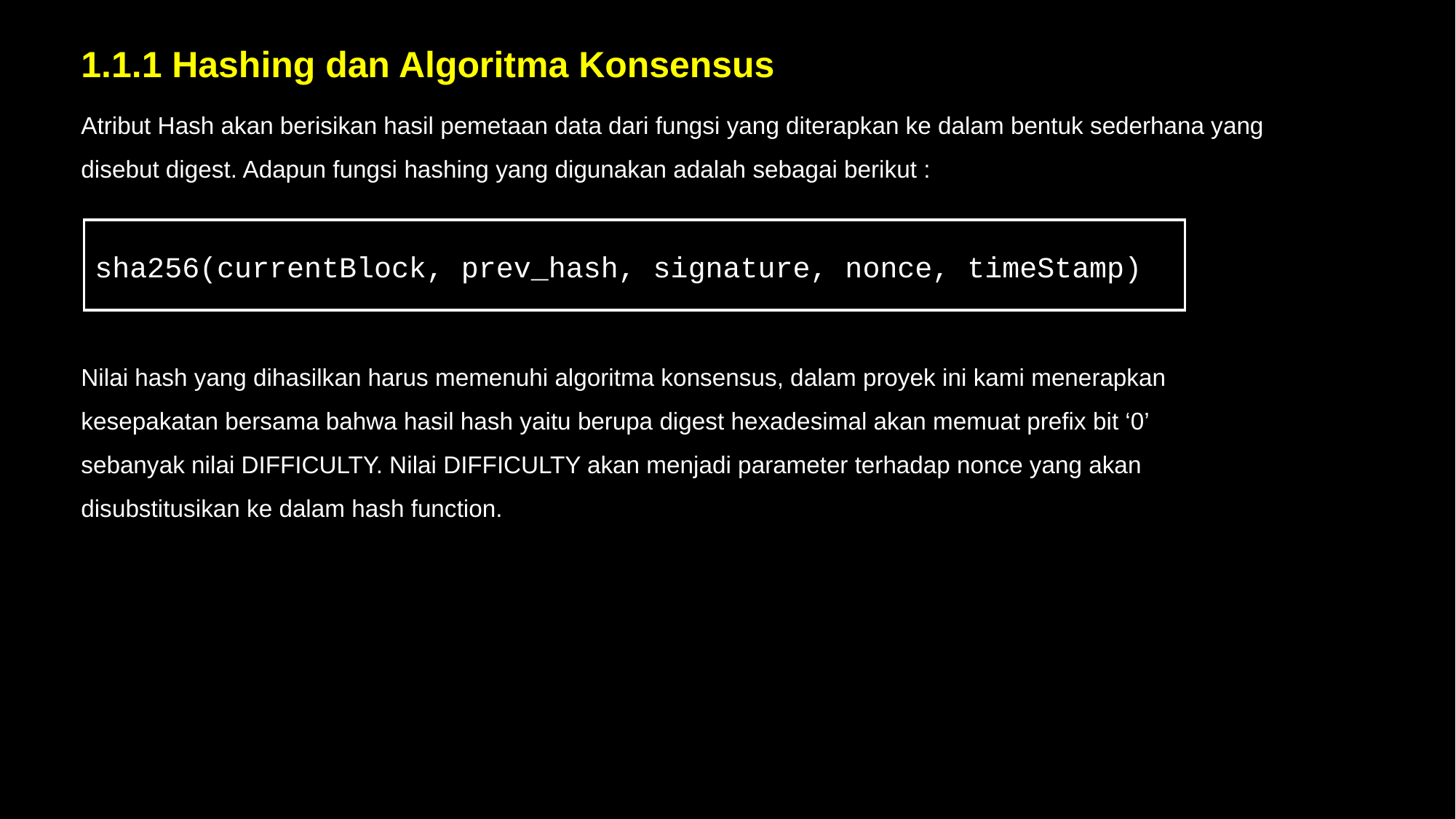

1.1.1 Hashing dan Algoritma Konsensus
Atribut Hash akan berisikan hasil pemetaan data dari fungsi yang diterapkan ke dalam bentuk sederhana yang disebut digest. Adapun fungsi hashing yang digunakan adalah sebagai berikut :

sha256(currentBlock, prev_hash, signature, nonce, timeStamp)
Nilai hash yang dihasilkan harus memenuhi algoritma konsensus, dalam proyek ini kami menerapkan kesepakatan bersama bahwa hasil hash yaitu berupa digest hexadesimal akan memuat prefix bit ‘0’ sebanyak nilai DIFFICULTY. Nilai DIFFICULTY akan menjadi parameter terhadap nonce yang akan disubstitusikan ke dalam hash function.